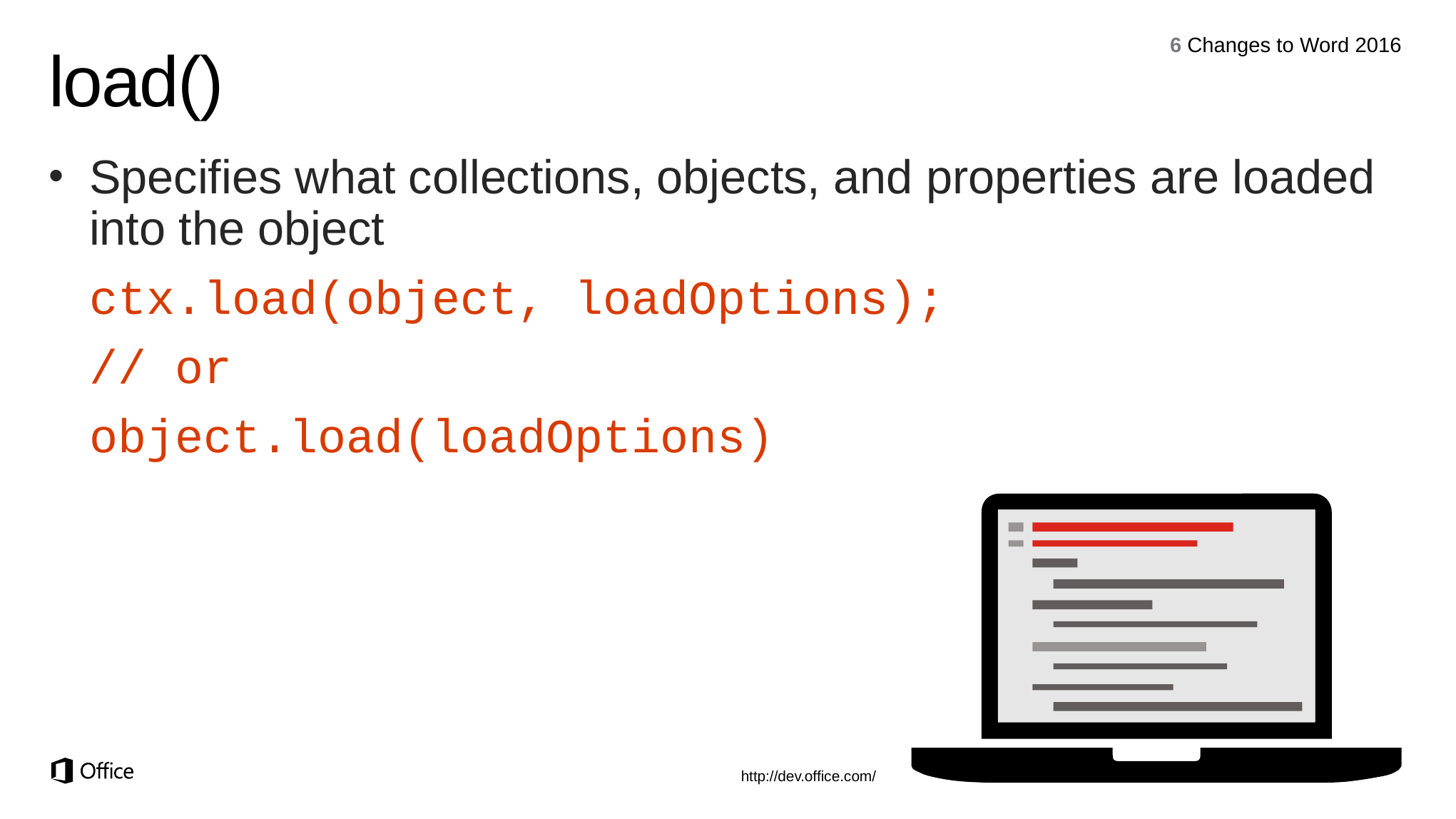

6 Changes to Word 2016
# load()
Specifies what collections, objects, and properties are loaded into the object
ctx.load(object, loadOptions);
// or
object.load(loadOptions)